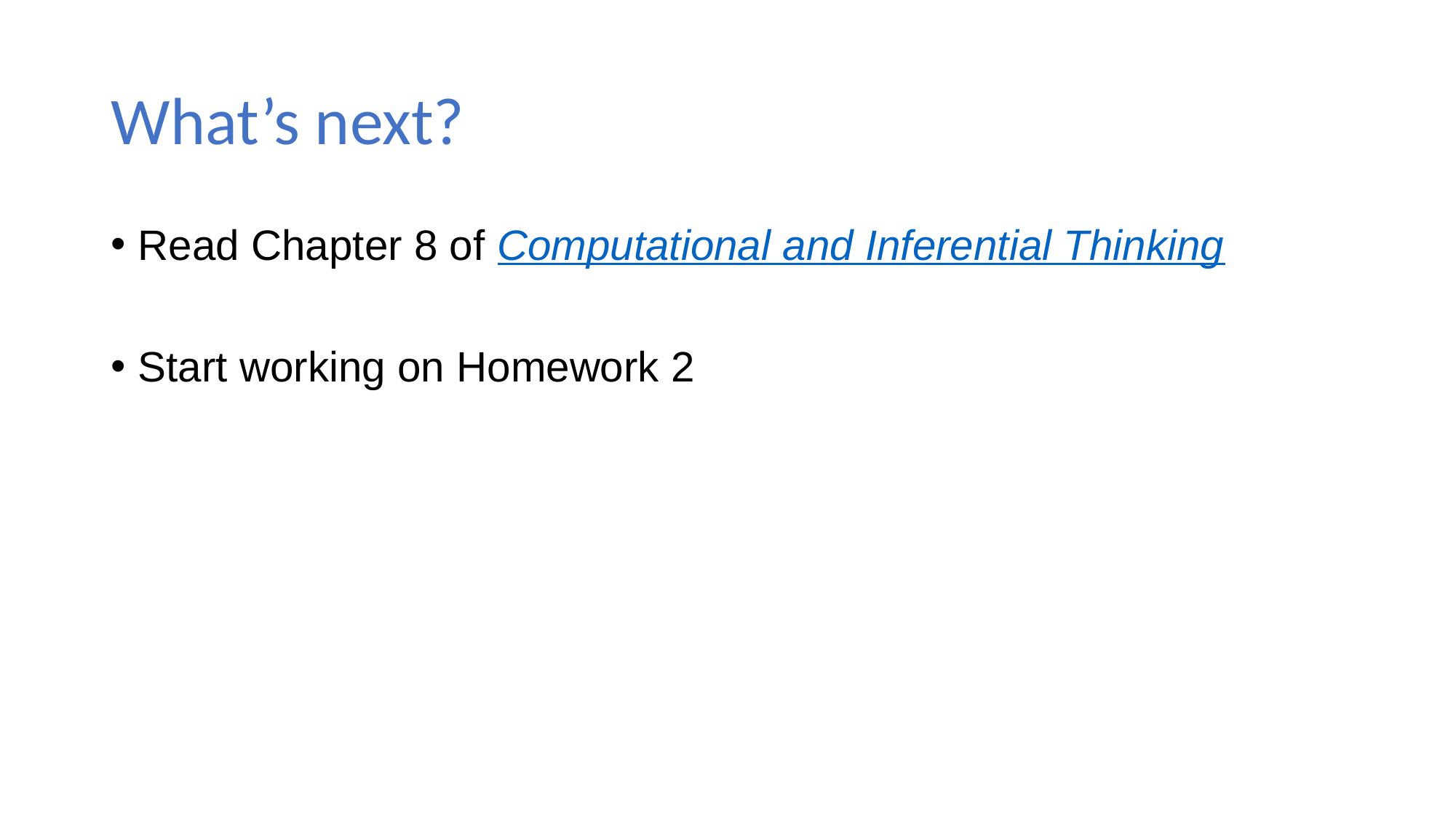

# What’s next?
Read Chapter 8 of Computational and Inferential Thinking

Start working on Homework 2